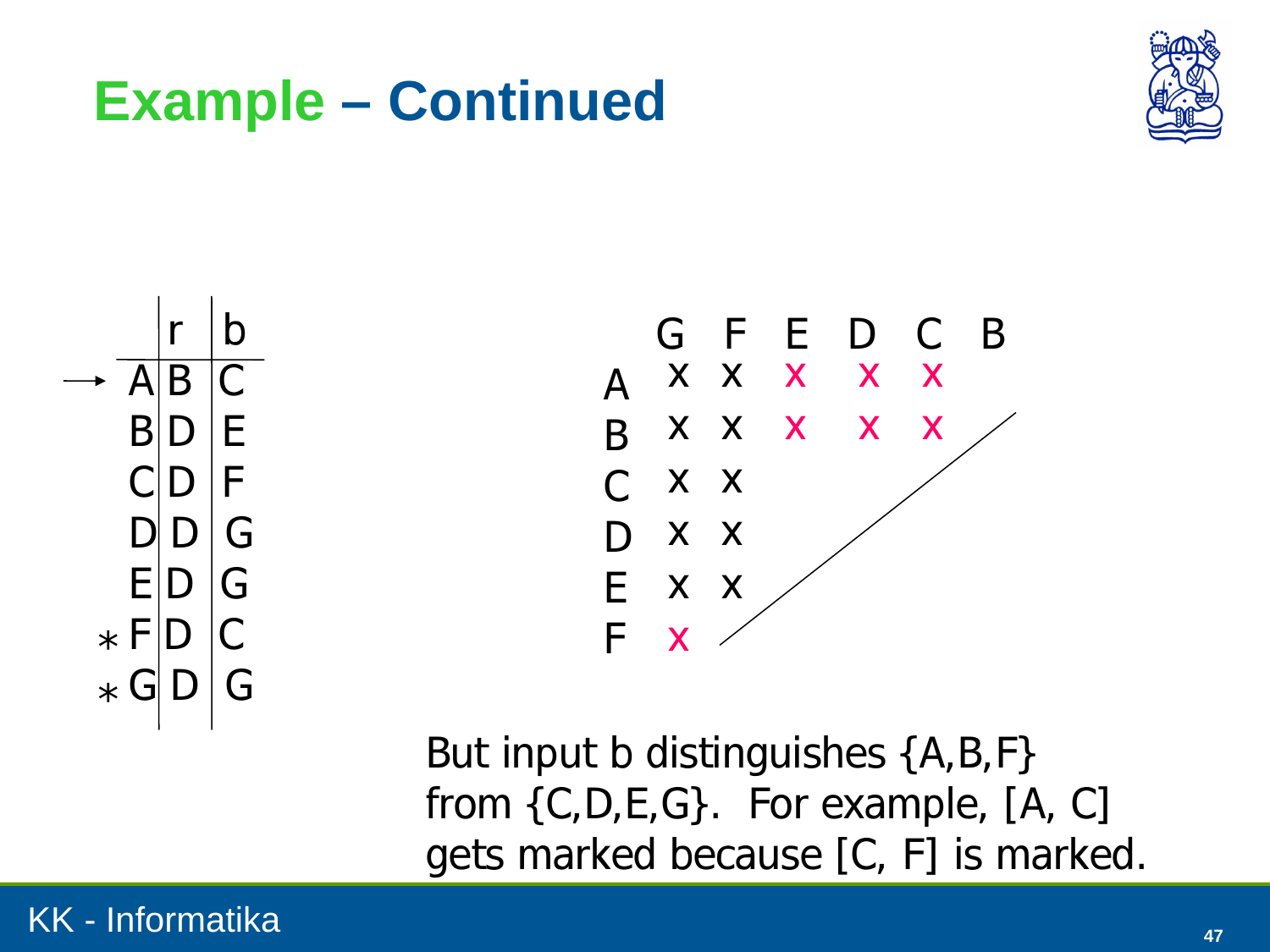

47
# Example – Continued
   r   b
A B  C
B D  E
C D  F
D D  G
E D  G
F D  C
G D  G

*
*
    G   F   E   D   C   B
A
B
C
D
E
F
x
x
x
x
x
x
x
x
x
x
x
x
x
x
x
x

x
But input b distinguishes {A,B,F}
from {C,D,E,G}.  For example, [A, C]
gets marked because [C, F] is marked.